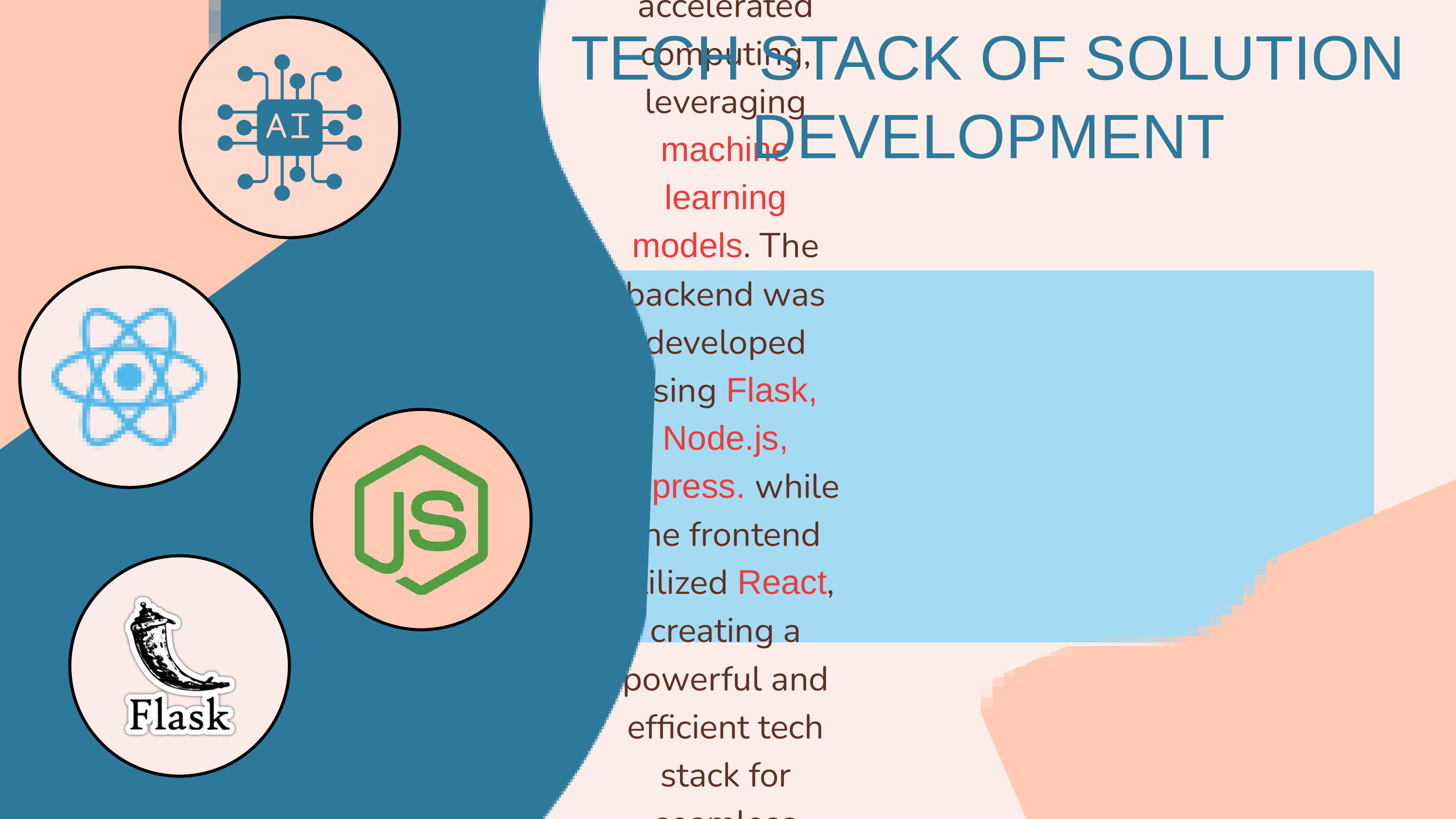

TECH STACK OF SOLUTION DEVELOPMENT

Doctor.AI was built using Intel oneAPI for accelerated computing, leveraging machine learning models. The backend was developed using Flask, Node.js, Express. while the frontend utilized React, creating a powerful and efficient tech stack for seamless healthcare AI applications.